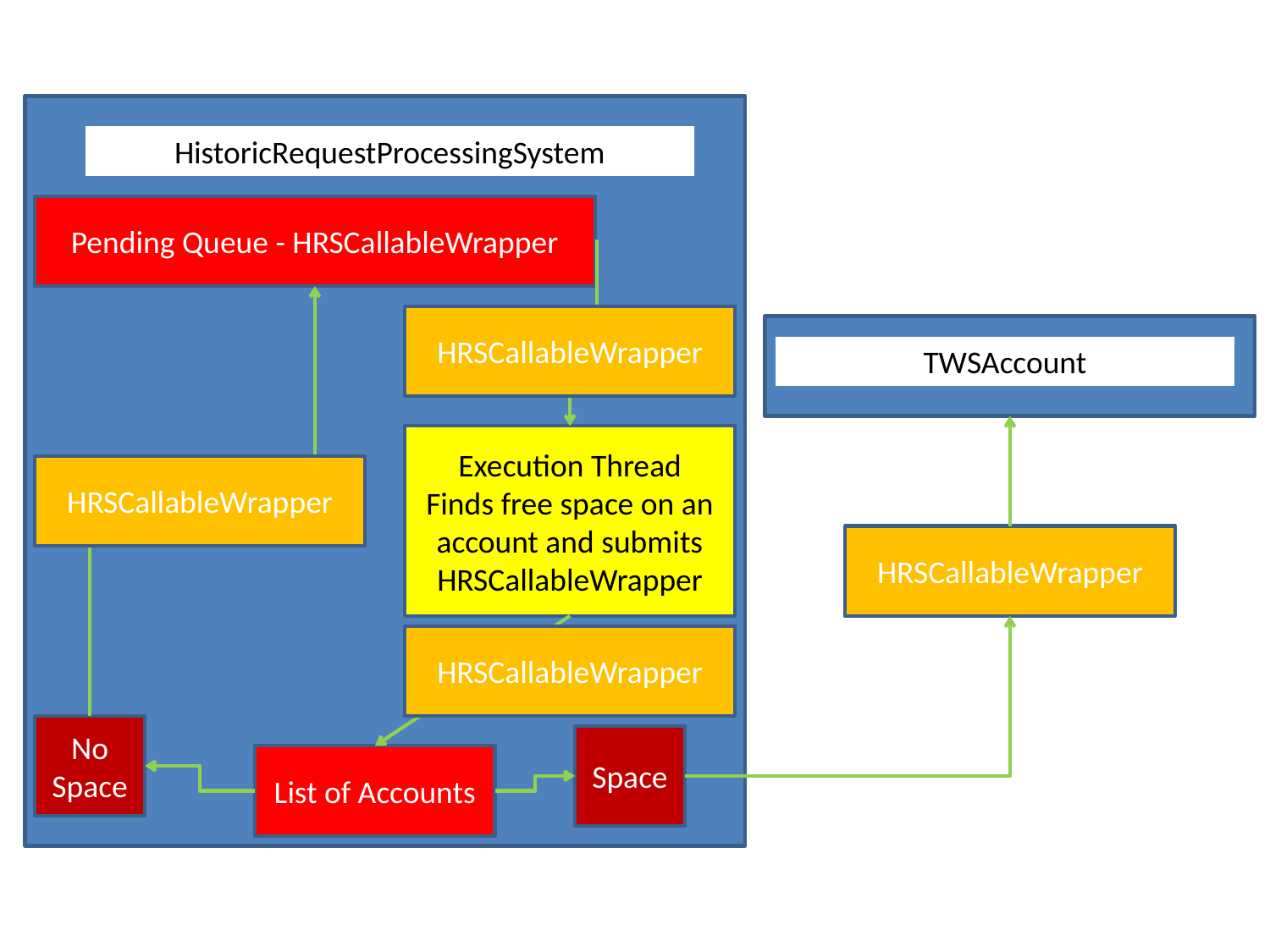

HistoricRequestProcessingSystem
Pending Queue - HRSCallableWrapper
HRSCallableWrapper

TWSAccount
Execution Thread
Finds free space on an account and submits HRSCallableWrapper
HRSCallableWrapper
HRSCallableWrapper
HRSCallableWrapper
No Space
Space
List of Accounts